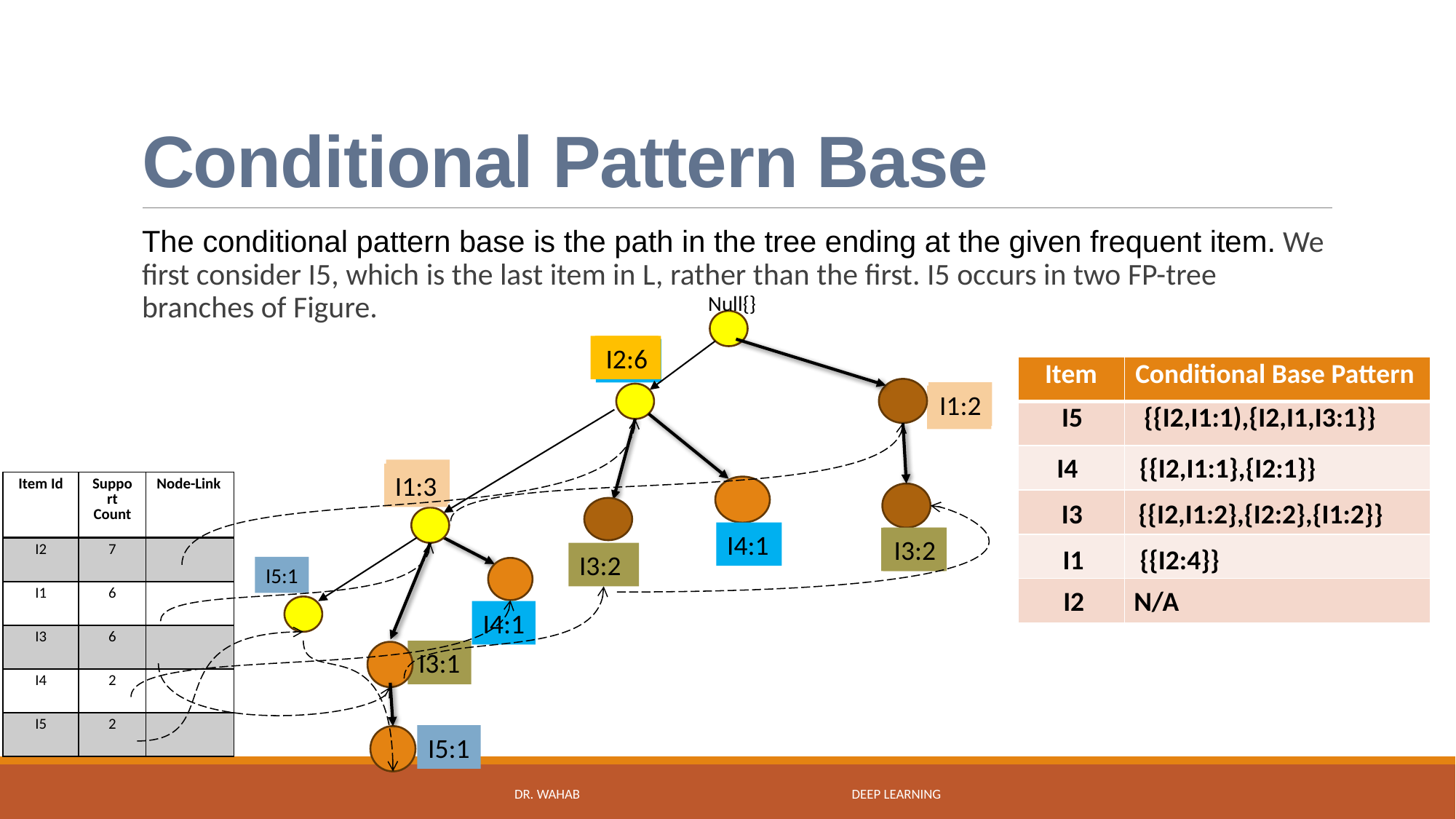

# Conditional Pattern Base
The conditional pattern base is the path in the tree ending at the given frequent item. We first consider I5, which is the last item in L, rather than the first. I5 occurs in two FP-tree branches of Figure.
Null{}

I5:1

I4:1
I2:2
I2:5

I3:2
I1:2

I1:1

I3:1

I4:1
I1:2
I3:2
I2:6
I1:3
I3:1

I5:1

| Item | Conditional Base Pattern |
| --- | --- |
|  |  |
|  |  |
|  |  |
|  |  |
|  |  |
I5        {{I2,I1:1),{I2,I1,I3:1}}
    I4          {{I2,I1:1},{I2:1}}
| Item Id | Support Count | Node-Link |
| --- | --- | --- |
| I2 | 7 |  |
| I1 | 6 |  |
| I3 | 6 |  |
| I4 | 2 |  |
| I5 | 2 |  |
     I3         {{I2,I1:2},{I2:2},{I1:2}}
     I1         {{I2:4}}
     I2        N/A
DR. WAHAB                                                                                        Deep Learning